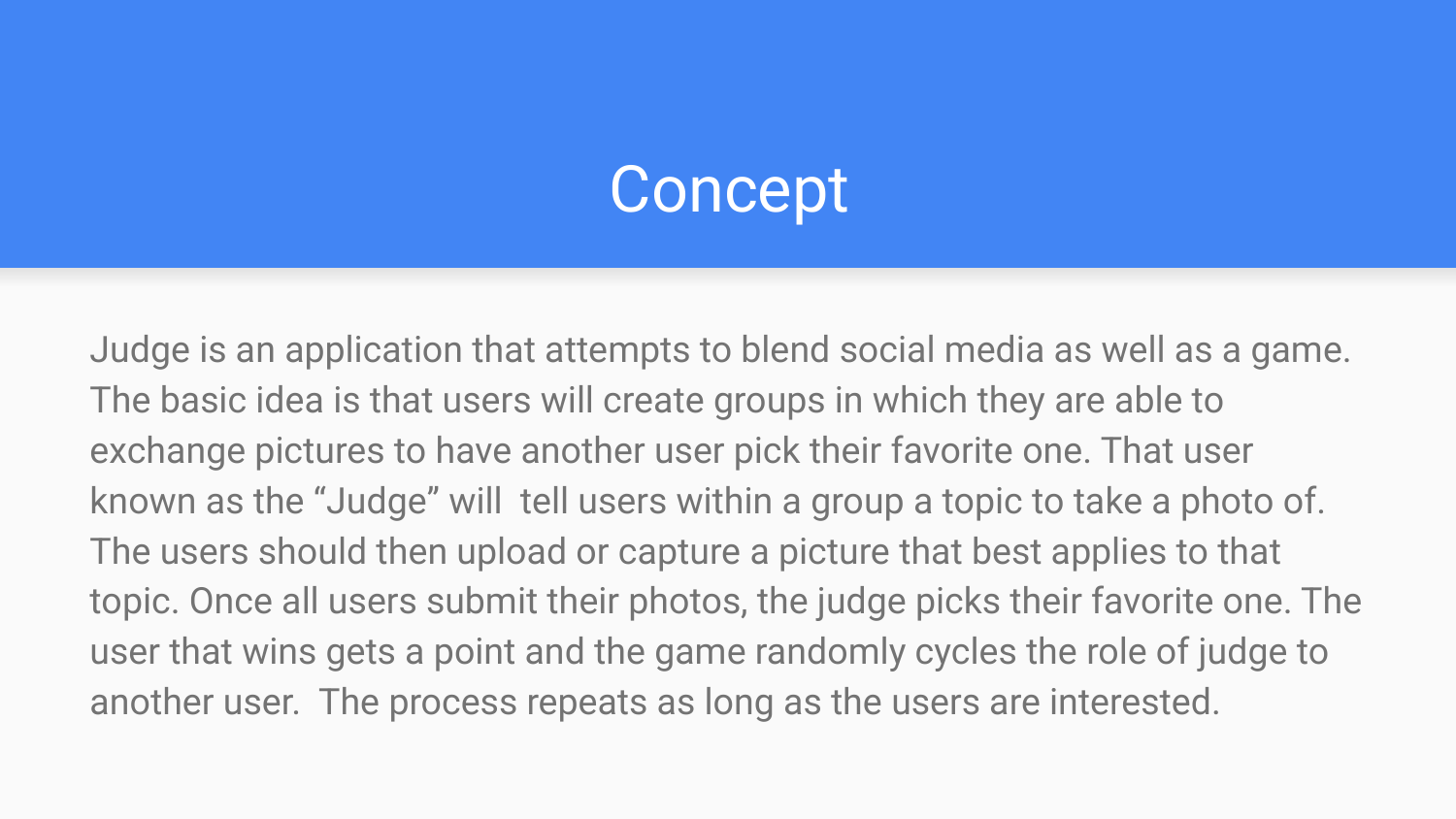

# Concept
Judge is an application that attempts to blend social media as well as a game.  The basic idea is that users will create groups in which they are able to exchange pictures to have another user pick their favorite one. That user known as the “Judge” will  tell users within a group a topic to take a photo of. The users should then upload or capture a picture that best applies to that topic. Once all users submit their photos, the judge picks their favorite one. The user that wins gets a point and the game randomly cycles the role of judge to another user.  The process repeats as long as the users are interested.